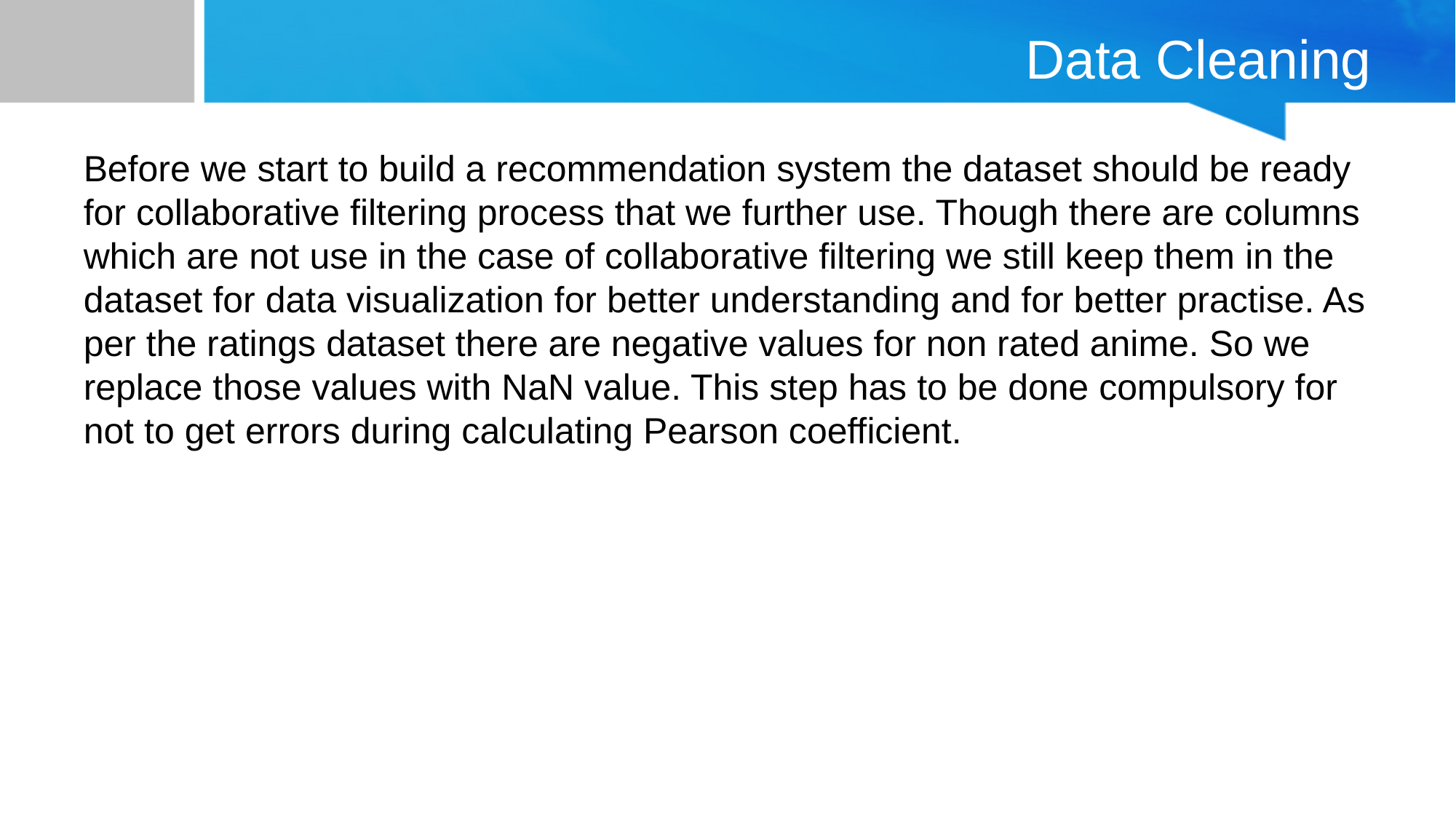

# Data Cleaning
Before we start to build a recommendation system the dataset should be ready for collaborative filtering process that we further use. Though there are columns which are not use in the case of collaborative filtering we still keep them in the dataset for data visualization for better understanding and for better practise. As per the ratings dataset there are negative values for non rated anime. So we replace those values with NaN value. This step has to be done compulsory for not to get errors during calculating Pearson coefficient.